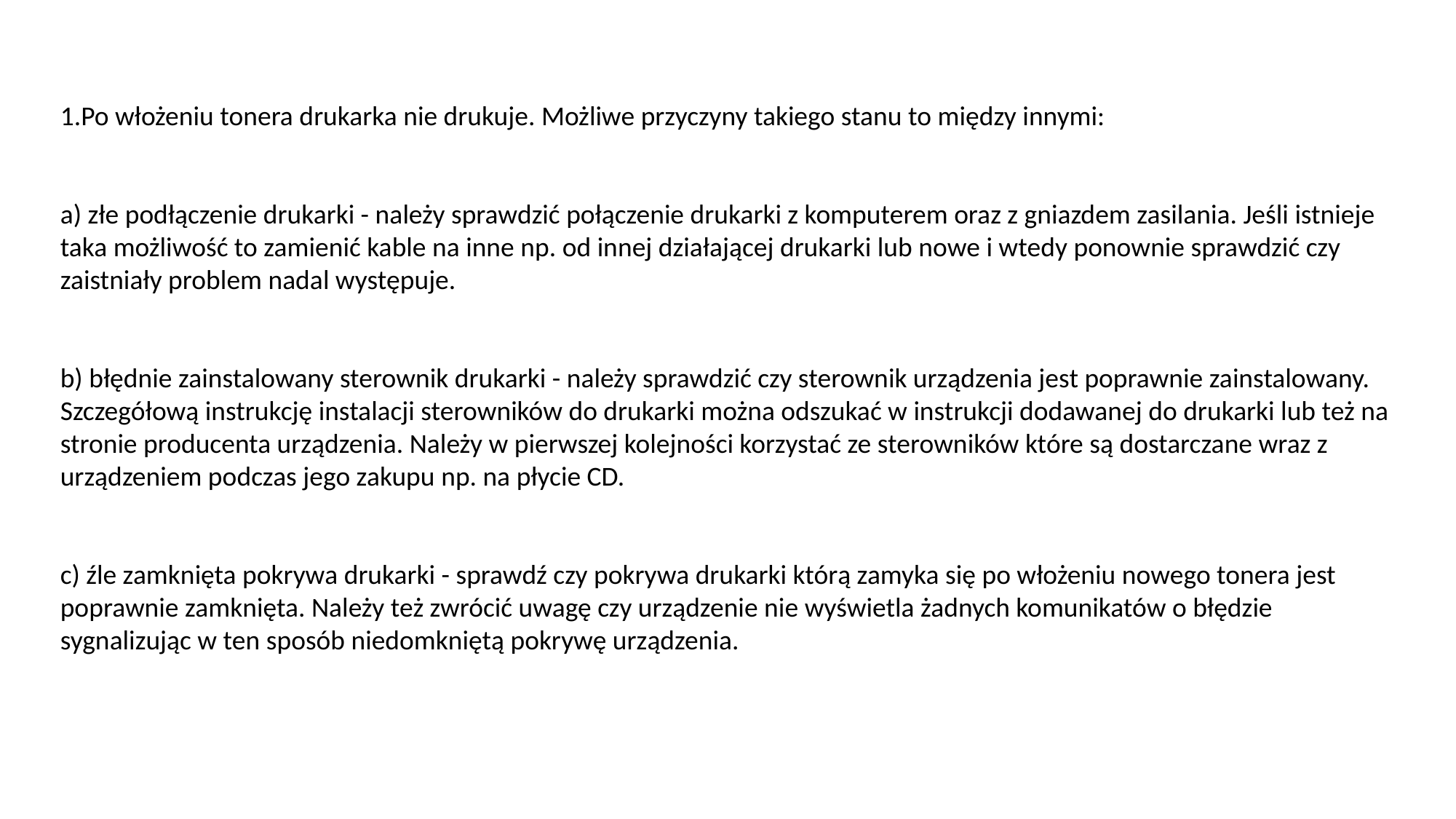

1.Po włożeniu tonera drukarka nie drukuje. Możliwe przyczyny takiego stanu to między innymi:

a) złe podłączenie drukarki - należy sprawdzić połączenie drukarki z komputerem oraz z gniazdem zasilania. Jeśli istnieje taka możliwość to zamienić kable na inne np. od innej działającej drukarki lub nowe i wtedy ponownie sprawdzić czy zaistniały problem nadal występuje.

b) błędnie zainstalowany sterownik drukarki - należy sprawdzić czy sterownik urządzenia jest poprawnie zainstalowany. Szczegółową instrukcję instalacji sterowników do drukarki można odszukać w instrukcji dodawanej do drukarki lub też na stronie producenta urządzenia. Należy w pierwszej kolejności korzystać ze sterowników które są dostarczane wraz z urządzeniem podczas jego zakupu np. na płycie CD.

c) źle zamknięta pokrywa drukarki - sprawdź czy pokrywa drukarki którą zamyka się po włożeniu nowego tonera jest poprawnie zamknięta. Należy też zwrócić uwagę czy urządzenie nie wyświetla żadnych komunikatów o błędzie sygnalizując w ten sposób niedomkniętą pokrywę urządzenia.